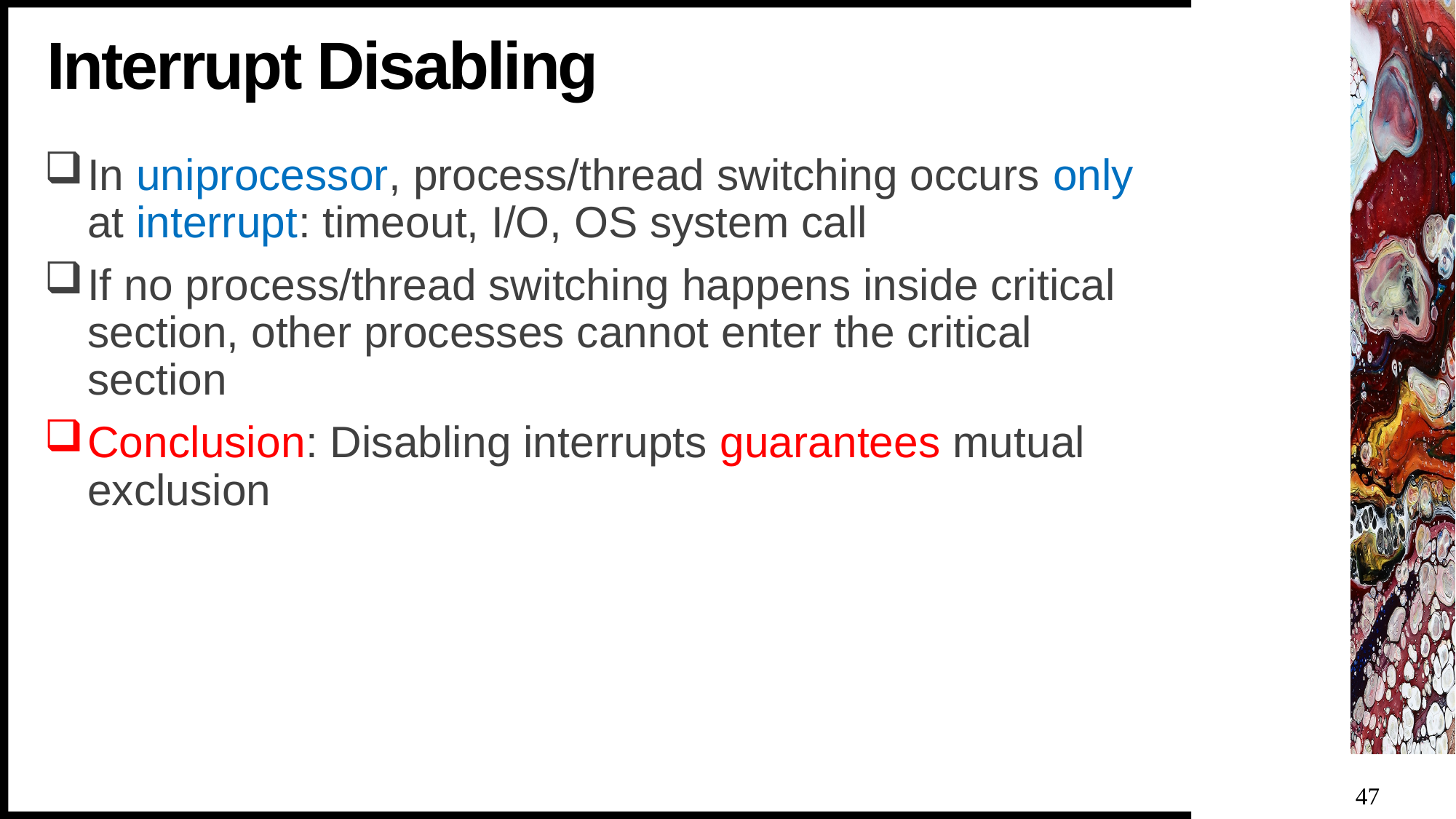

# Interrupt Disabling
In uniprocessor, process/thread switching occurs only at interrupt: timeout, I/O, OS system call
If no process/thread switching happens inside critical section, other processes cannot enter the critical section
Conclusion: Disabling interrupts guarantees mutual exclusion

47